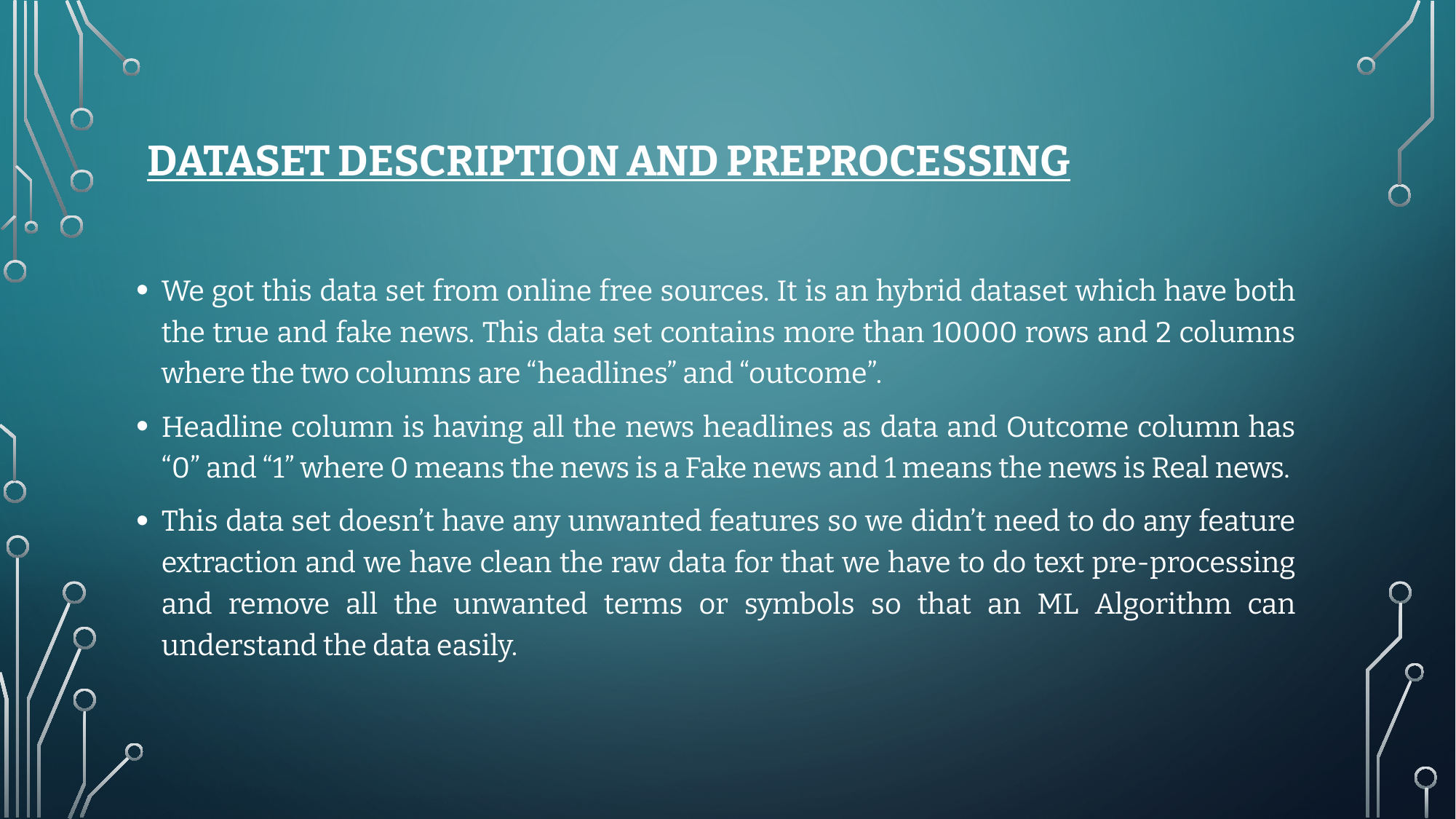

# DATASET DESCRIPTION and preprocessing

We got this data set from online free sources. It is an hybrid dataset which have both the true and fake news. This data set contains more than 10000 rows and 2 columns where the two columns are “headlines” and “outcome”.
Headline column is having all the news headlines as data and Outcome column has “0” and “1” where 0 means the news is a Fake news and 1 means the news is Real news.
This data set doesn’t have any unwanted features so we didn’t need to do any feature extraction and we have clean the raw data for that we have to do text pre-processing and remove all the unwanted terms or symbols so that an ML Algorithm can understand the data easily.